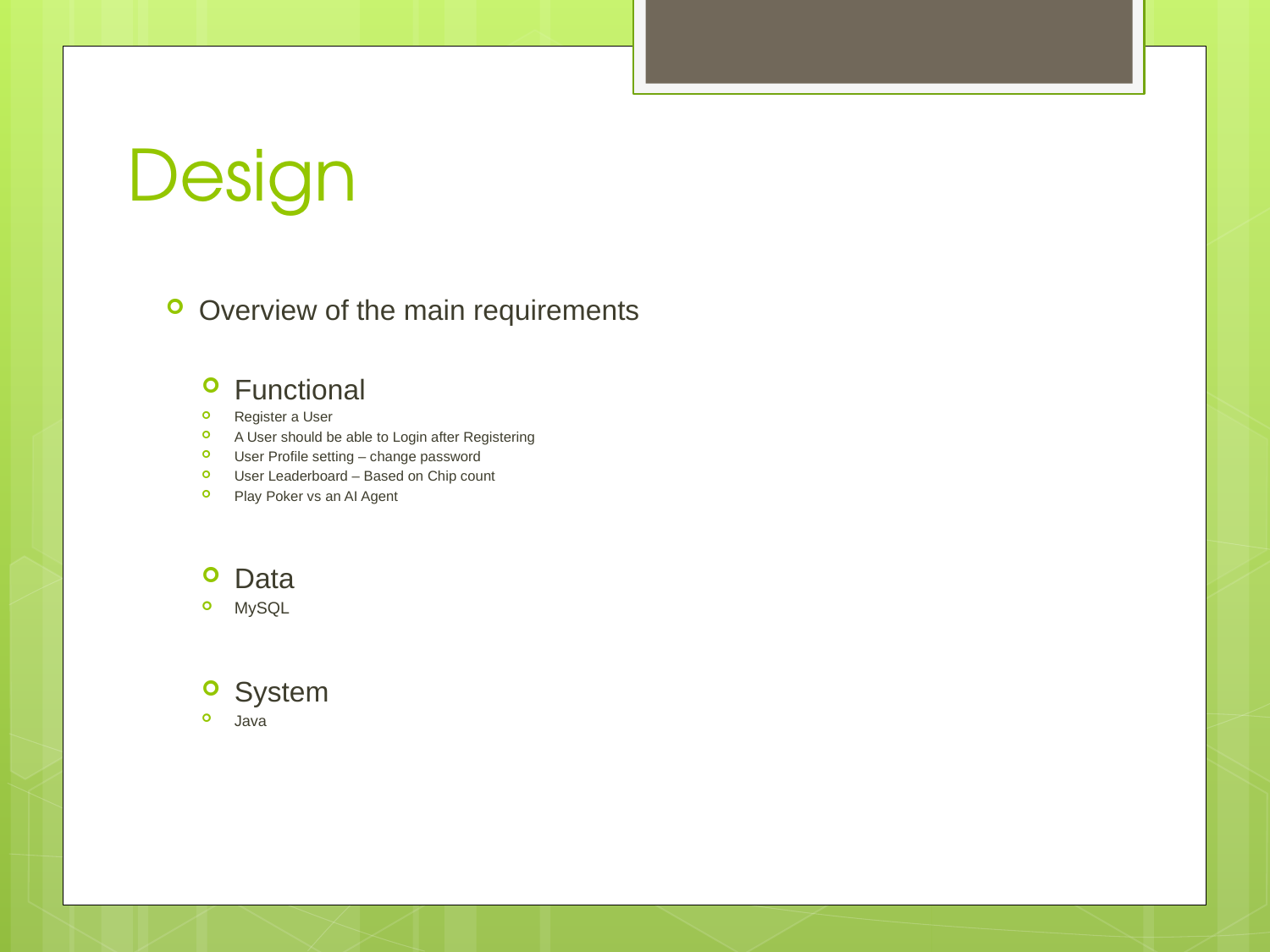

# Design

Overview of the main requirements

Functional
Register a User
A User should be able to Login after Registering
User Profile setting – change password
User Leaderboard – Based on Chip count
Play Poker vs an AI Agent

Data
MySQL

System
Java